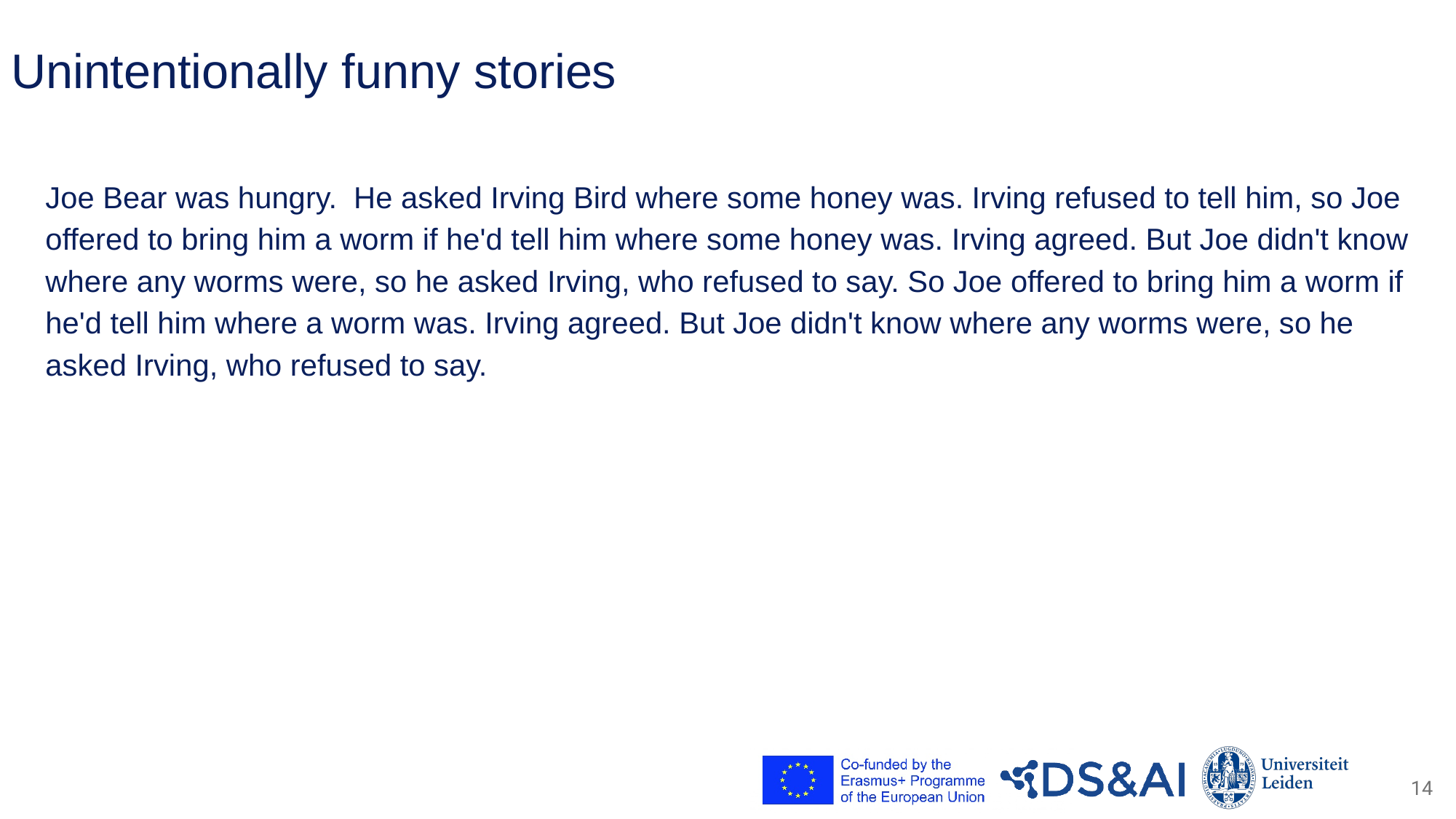

# Unintentionally funny stories
Joe Bear was hungry.  He asked Irving Bird where some honey was. Irving refused to tell him, so Joe offered to bring him a worm if he'd tell him where some honey was. Irving agreed. But Joe didn't know where any worms were, so he asked Irving, who refused to say. So Joe offered to bring him a worm if he'd tell him where a worm was. Irving agreed. But Joe didn't know where any worms were, so he asked Irving, who refused to say.
14